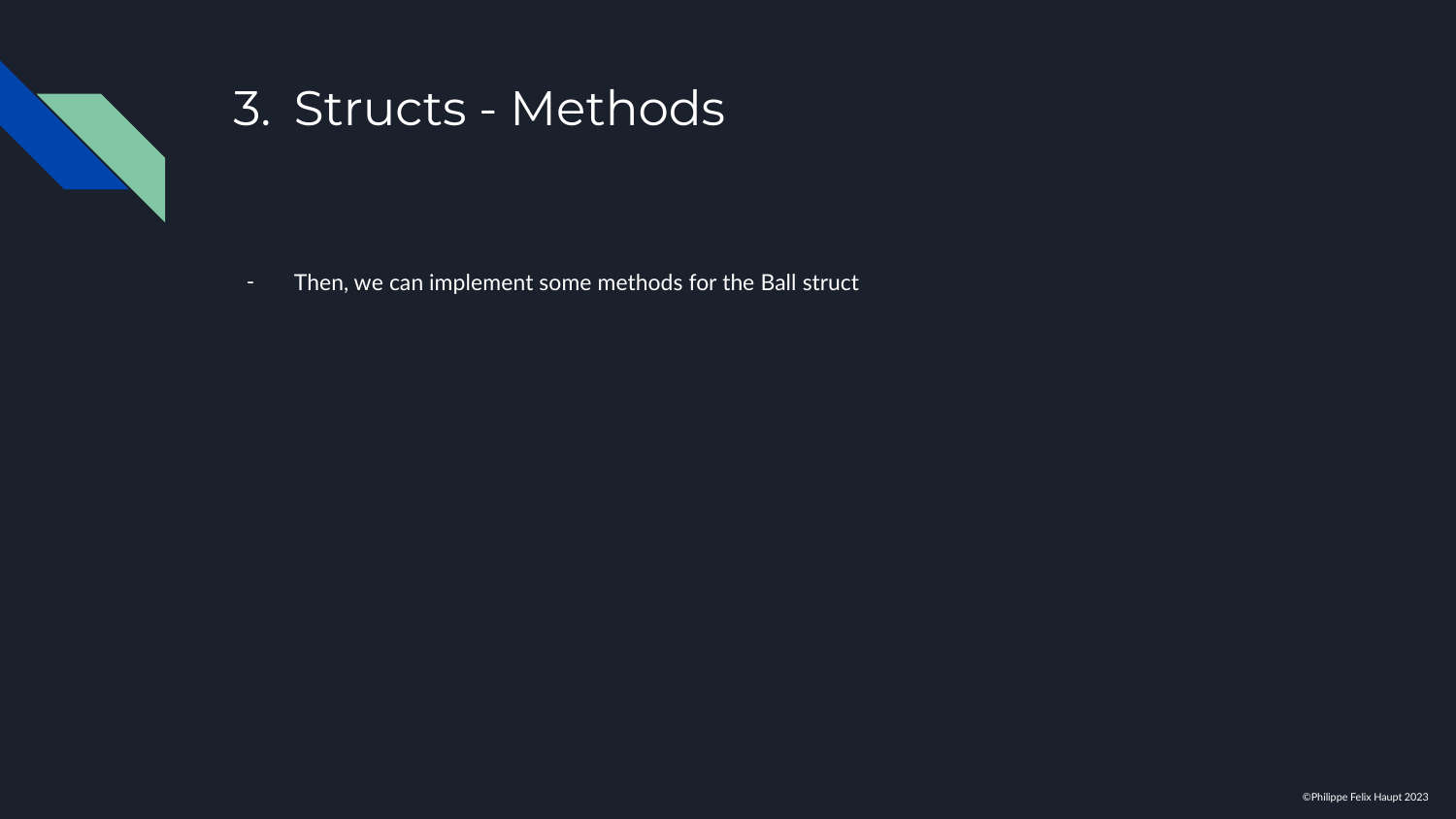

# Structs - Methods
Then, we can implement some methods for the Ball struct
©Philippe Felix Haupt 2023